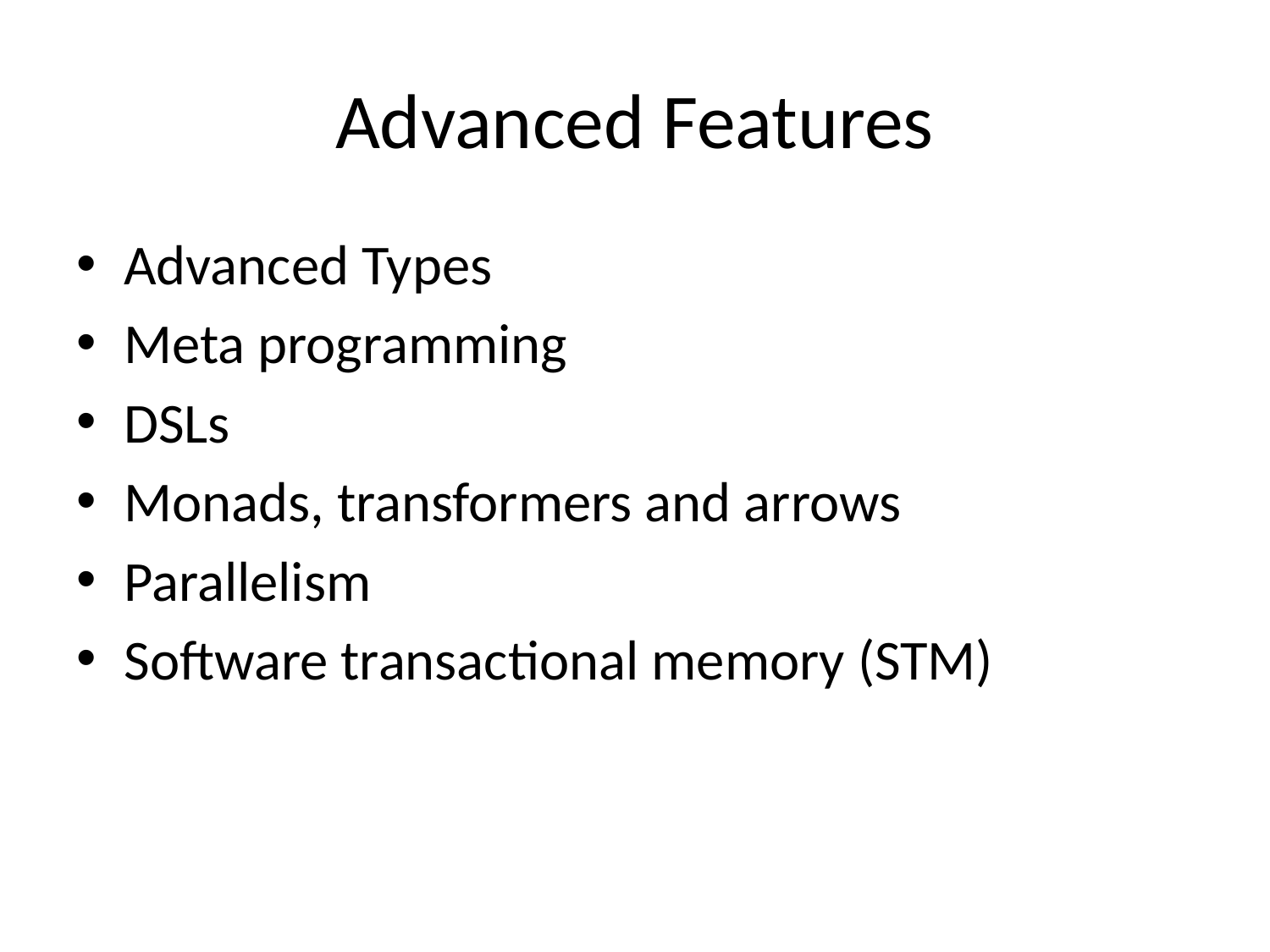

# Advanced Features
Advanced Types
Meta programming
DSLs
Monads, transformers and arrows
Parallelism
Software transactional memory (STM)